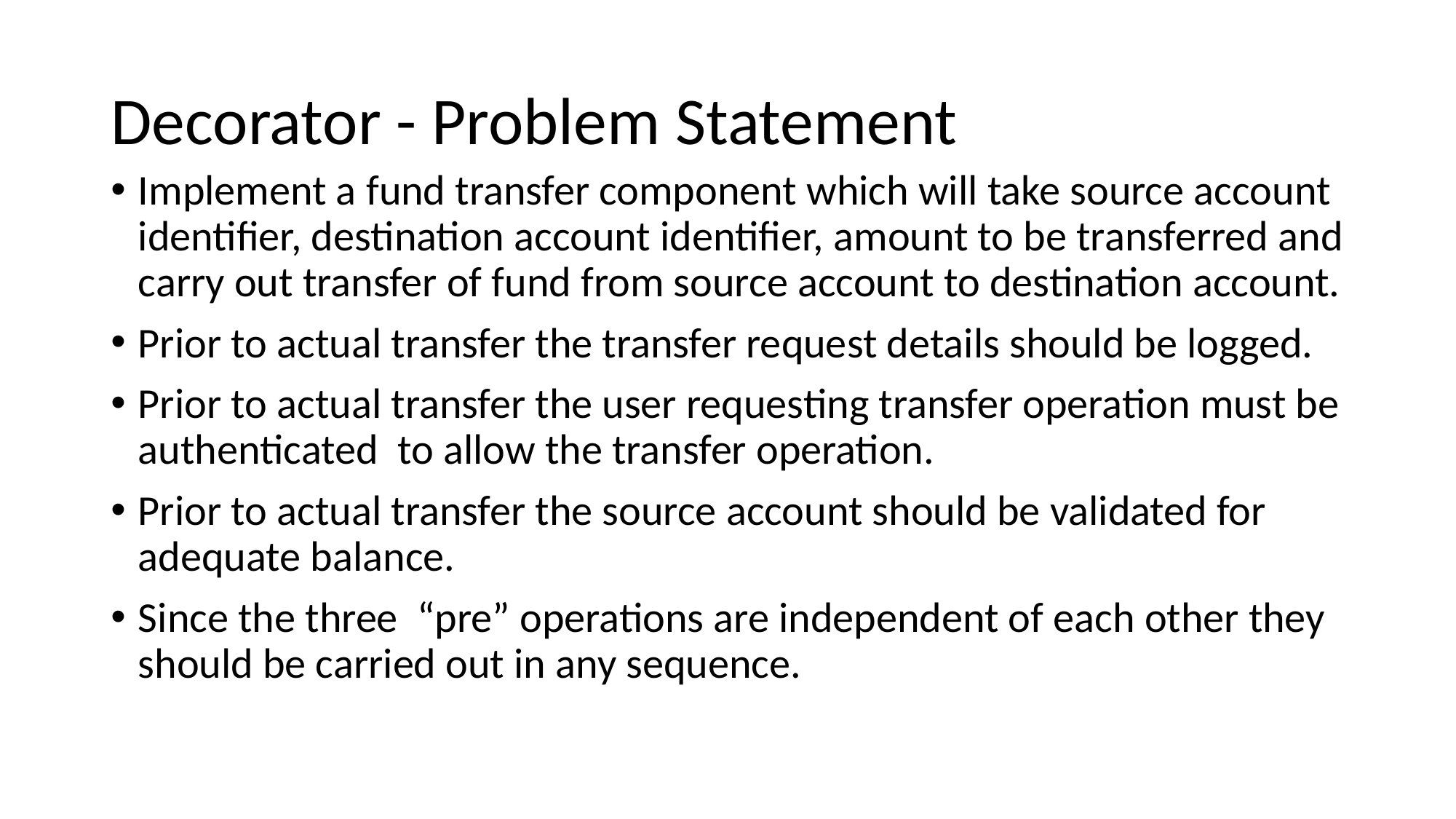

# Decorator - Problem Statement
Implement a fund transfer component which will take source account identifier, destination account identifier, amount to be transferred and carry out transfer of fund from source account to destination account.
Prior to actual transfer the transfer request details should be logged.
Prior to actual transfer the user requesting transfer operation must be authenticated  to allow the transfer operation.
Prior to actual transfer the source account should be validated for adequate balance.
Since the three  “pre” operations are independent of each other they should be carried out in any sequence.